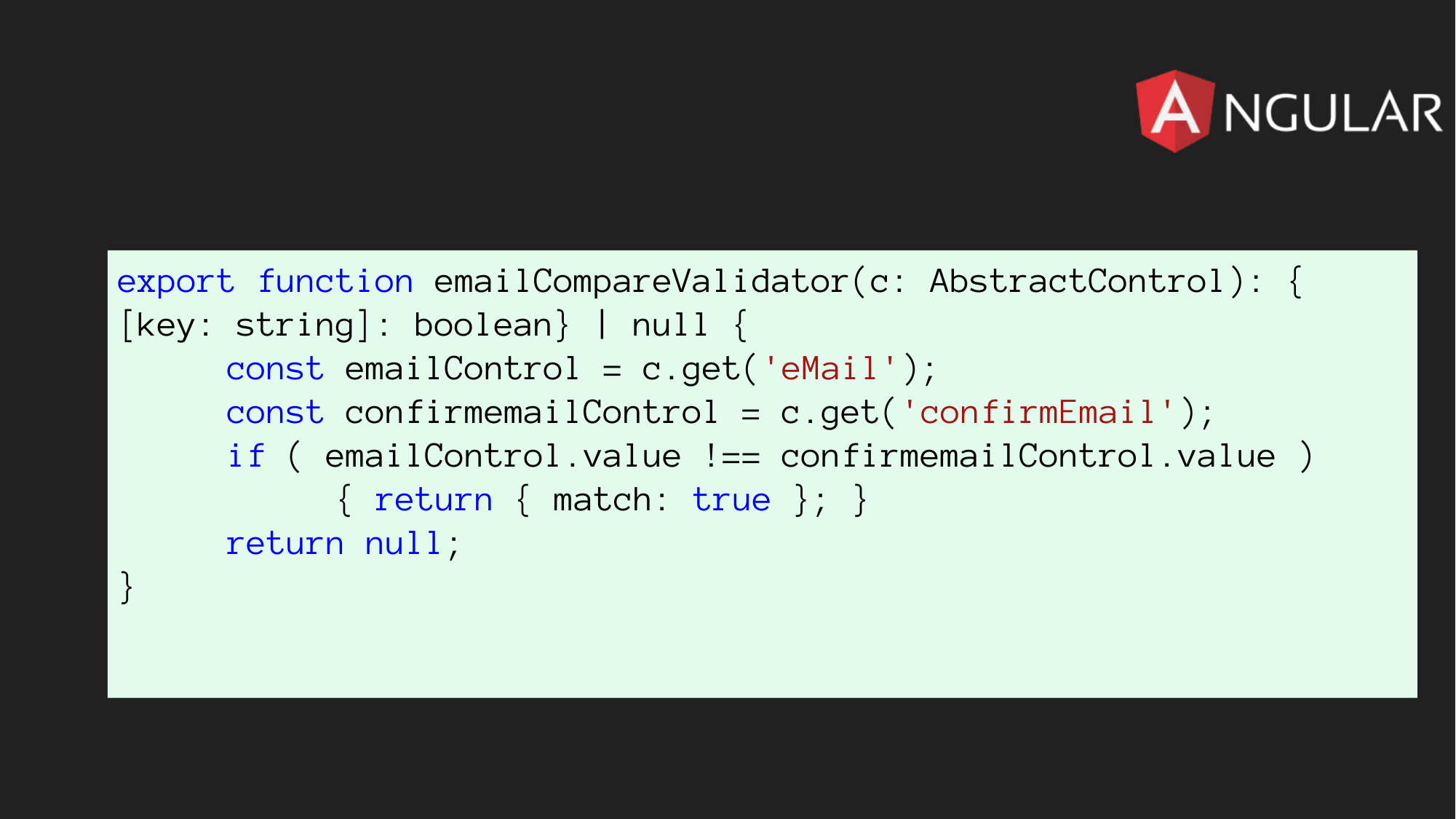

export function emailCompareValidator(c: AbstractControl): {
[key: string]: boolean} | null {
	const emailControl = c.get('eMail');
	const confirmemailControl = c.get('confirmEmail');
	if ( emailControl.value !== confirmemailControl.value )
		{ return { match: true }; }
	return null;
}